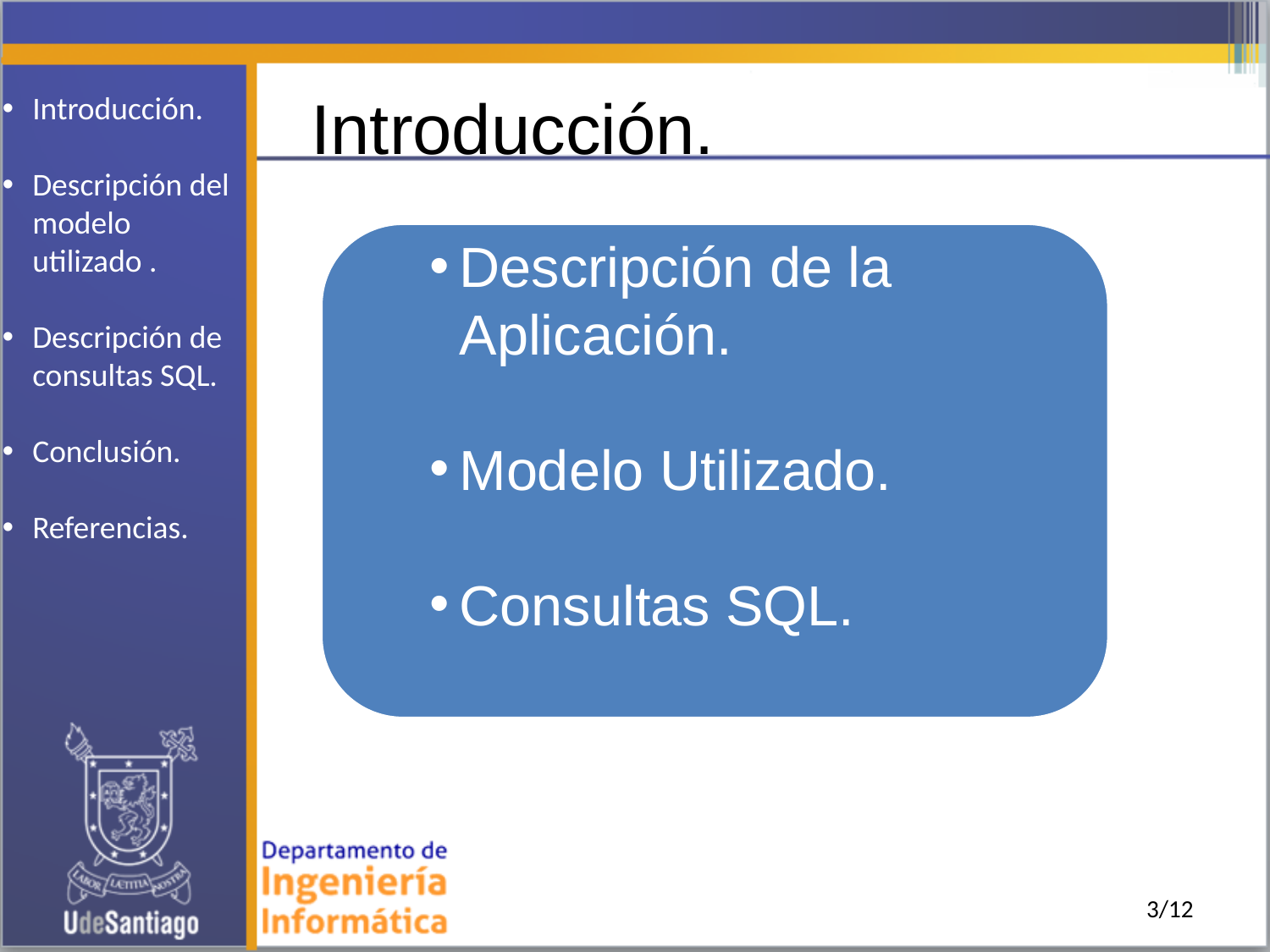

Introducción.
Introducción.

Descripción del modelo utilizado .

Descripción de consultas SQL.

Conclusión.

Referencias.

Descripción de la Aplicación.

Modelo Utilizado.

Consultas SQL.

3/12